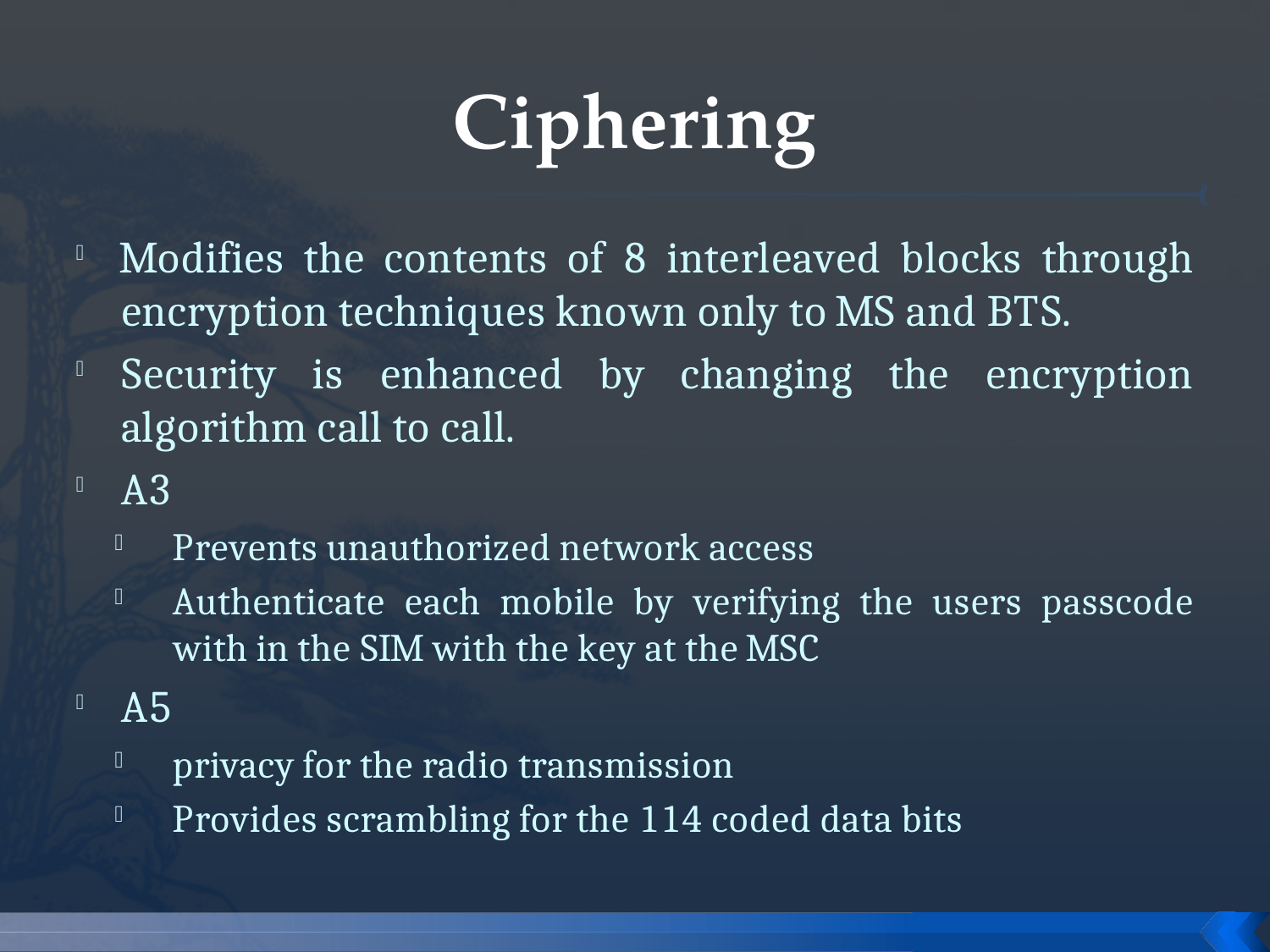

# Ciphering
Modifies the contents of 8 interleaved blocks through encryption techniques known only to MS and BTS.
Security is enhanced by changing the encryption algorithm call to call.
A3
Prevents unauthorized network access
Authenticate each mobile by verifying the users passcode with in the SIM with the key at the MSC
A5
privacy for the radio transmission
Provides scrambling for the 114 coded data bits